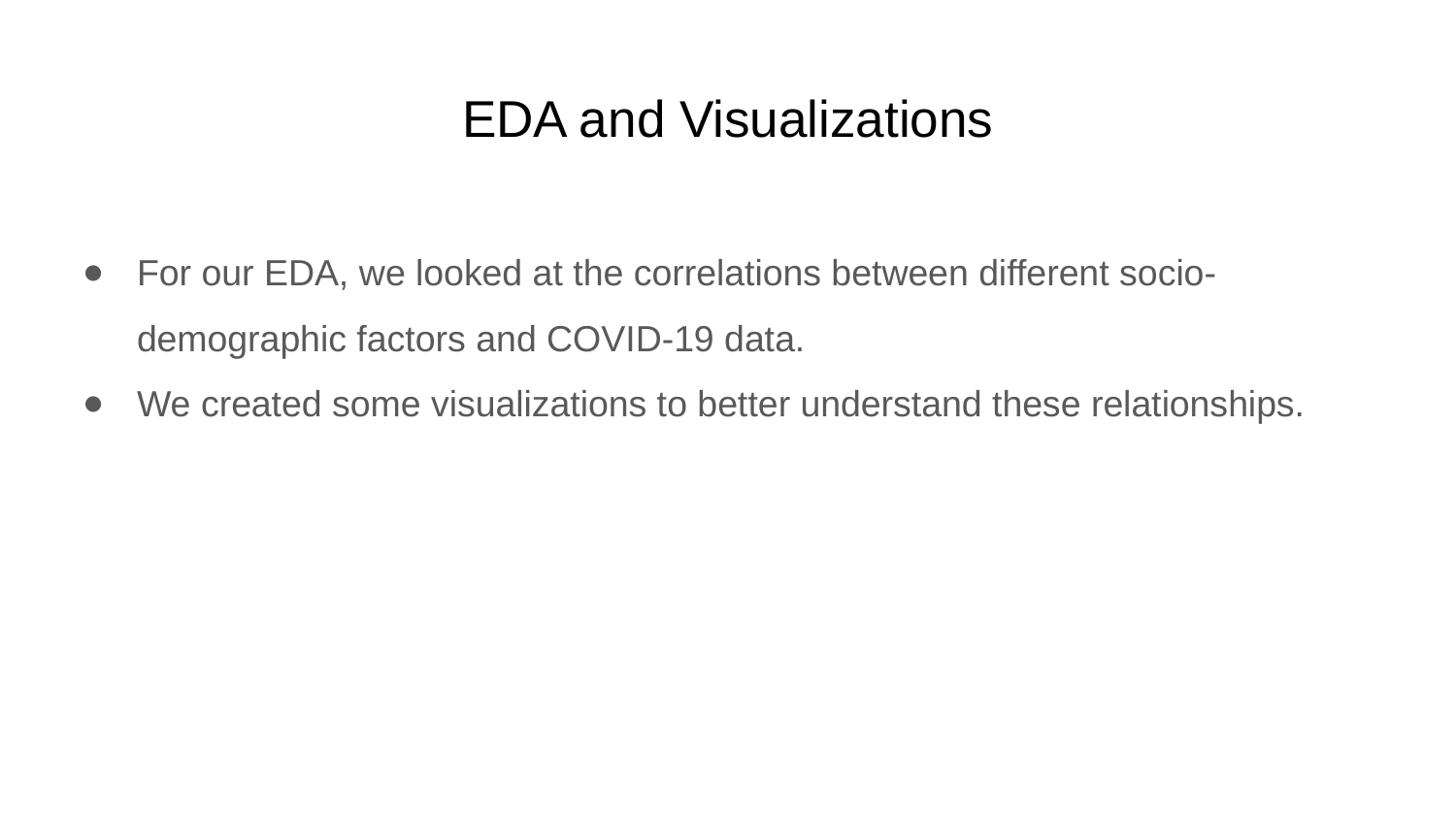

# EDA and Visualizations
For our EDA, we looked at the correlations between different socio-demographic factors and COVID-19 data.
We created some visualizations to better understand these relationships.